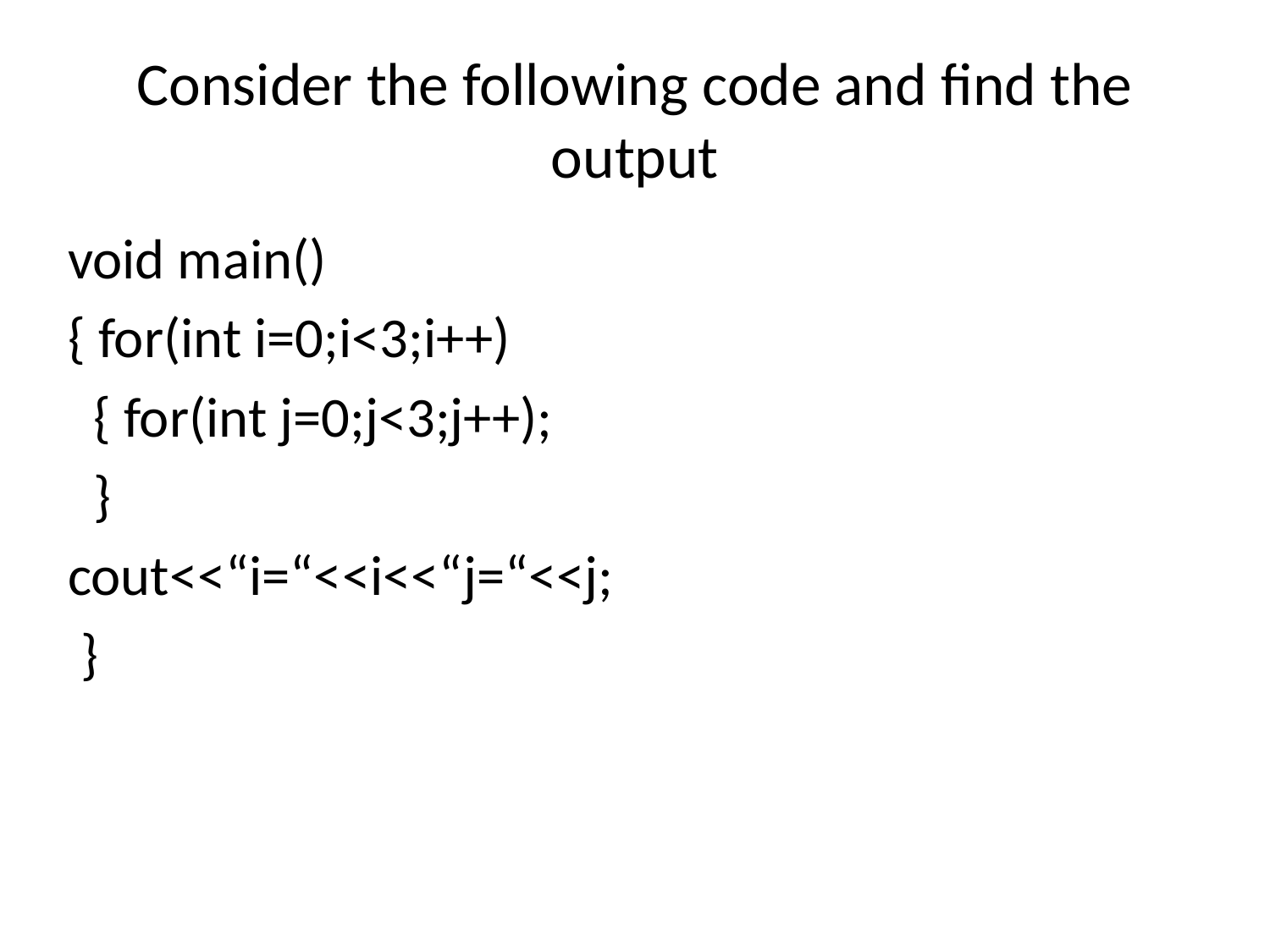

# Consider the following code and find the output
void main()
{ for(int i=0;i<3;i++)
  { for(int j=0;j<3;j++);
  }
cout<<“i=“<<i<<“j=“<<j;
 }